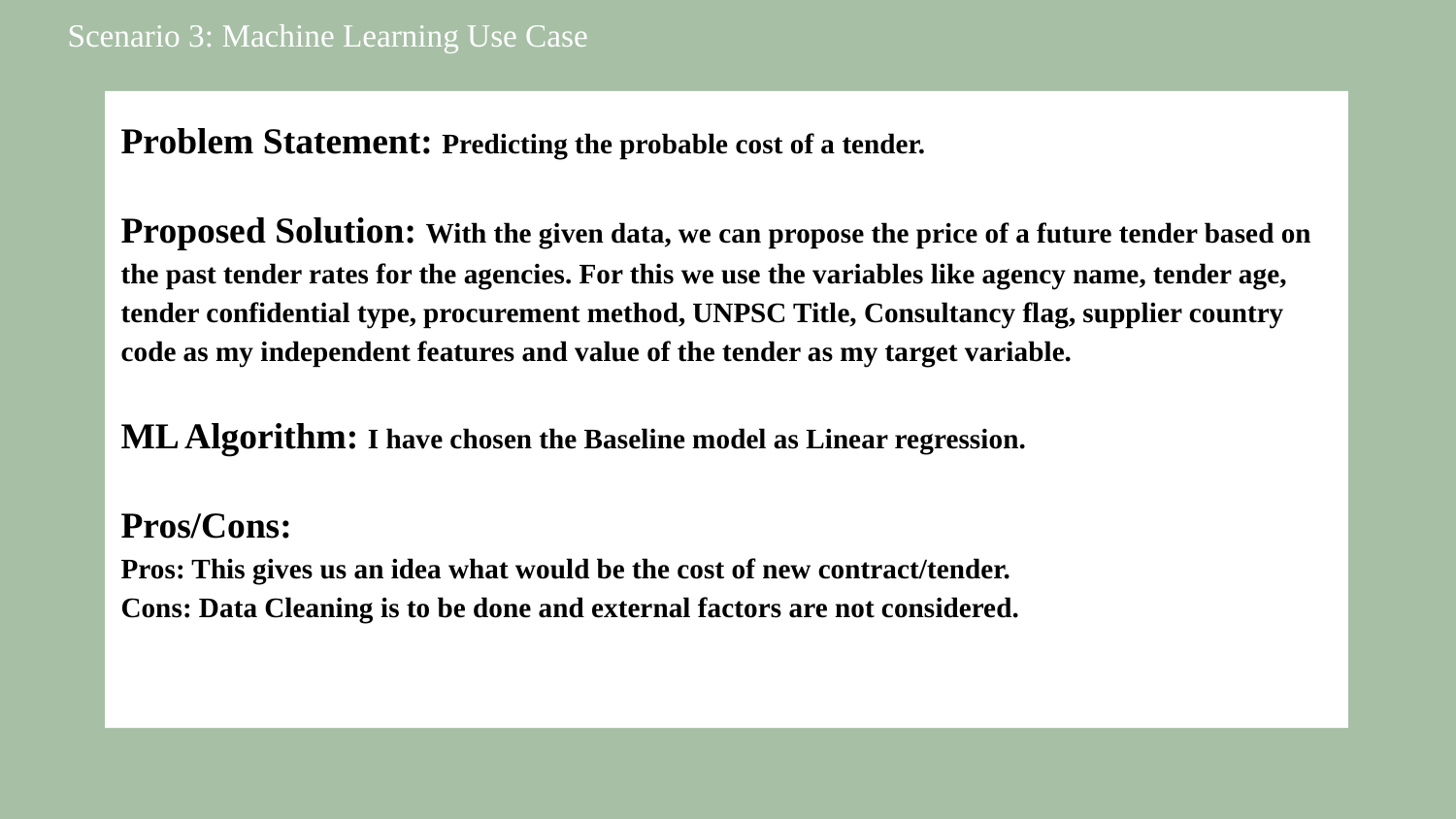

Scenario 3: Machine Learning Use Case
# Problem Statement: Predicting the probable cost of a tender. Proposed Solution: With the given data, we can propose the price of a future tender based on the past tender rates for the agencies. For this we use the variables like agency name, tender age, tender confidential type, procurement method, UNPSC Title, Consultancy flag, supplier country code as my independent features and value of the tender as my target variable. ML Algorithm: I have chosen the Baseline model as Linear regression. Pros/Cons: Pros: This gives us an idea what would be the cost of new contract/tender. Cons: Data Cleaning is to be done and external factors are not considered.